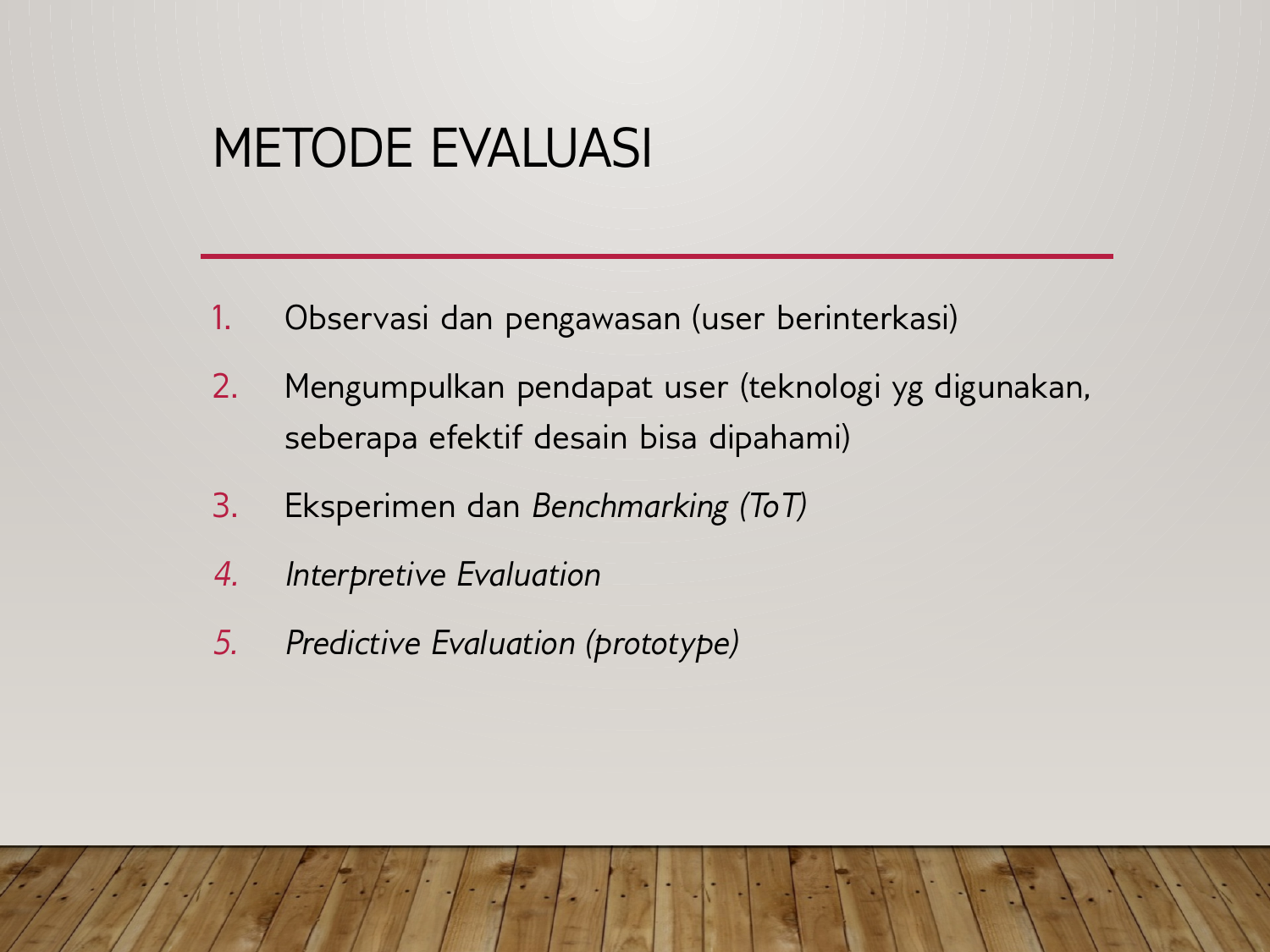

# Metode Evaluasi
Observasi dan pengawasan (user berinterkasi)
Mengumpulkan pendapat user (teknologi yg digunakan, seberapa efektif desain bisa dipahami)
Eksperimen dan Benchmarking (ToT)
Interpretive Evaluation
Predictive Evaluation (prototype)